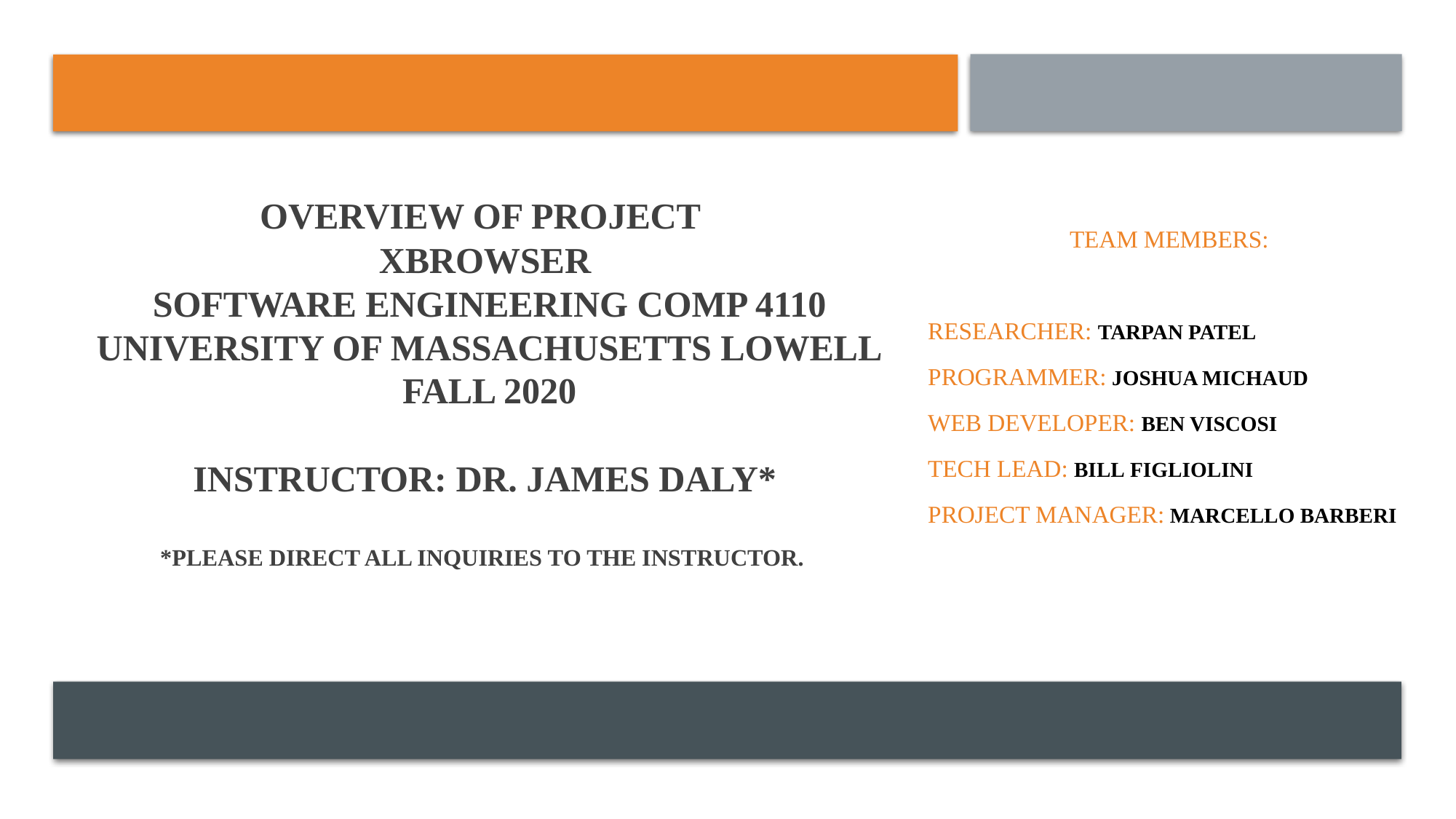

# Overview of Project  Xbrowser Software Engineering COMP 4110 University of Massachusetts Lowell Fall 2020 Instructor: Dr. James Daly* *Please direct all inquiries to the instructor.

Team members:

Researcher: Tarpan Patel
PROGRAMMER: JOSHUA MICHAUD
Web Developer: Ben Viscosi
Tech Lead: BILL FIGLIOLINI
PROJECT MANAGER: MARCELLO BARBERI